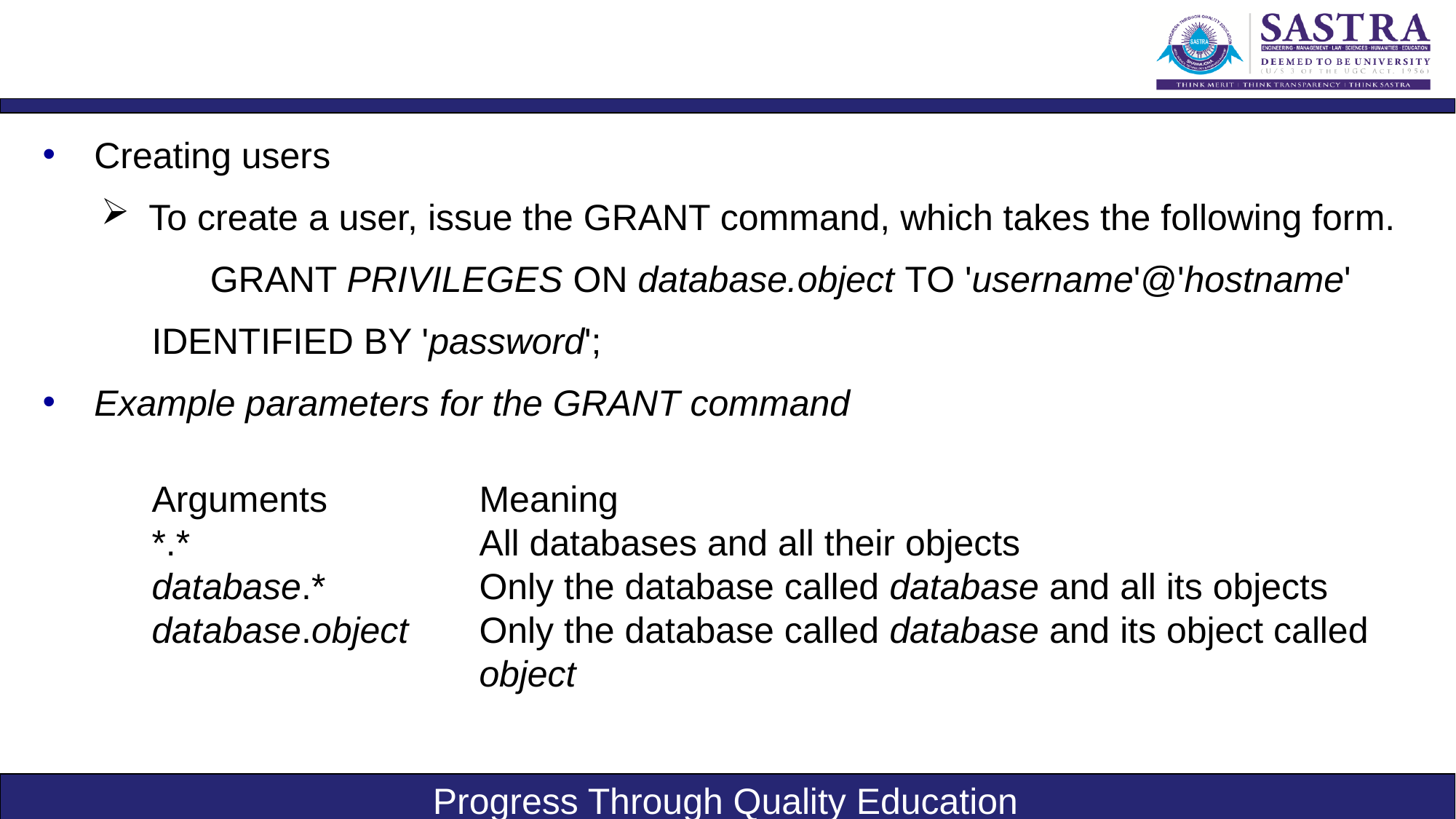

#
Creating users
To create a user, issue the GRANT command, which takes the following form.
	GRANT PRIVILEGES ON database.object TO 'username'@'hostname'
	IDENTIFIED BY 'password';
Example parameters for the GRANT command

Arguments 		Meaning
*.* 			All databases and all their objects
database.* 		Only the database called database and all its objects
database.object 	Only the database called database and its object called 			object